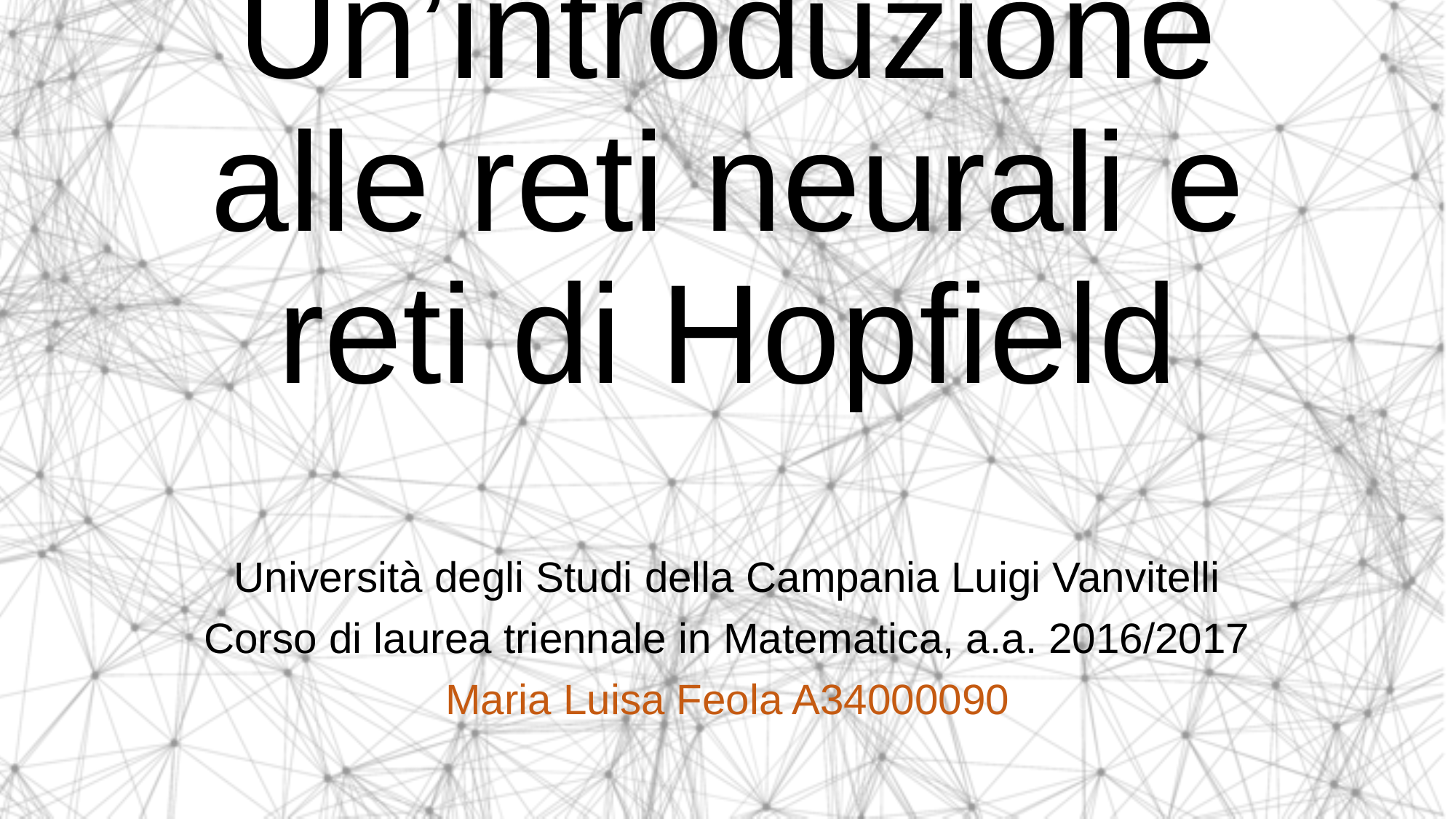

# Un’introduzione alle reti neurali e reti di Hopfield

Università degli Studi della Campania Luigi Vanvitelli
Corso di laurea triennale in Matematica, a.a. 2016/2017
Maria Luisa Feola A34000090